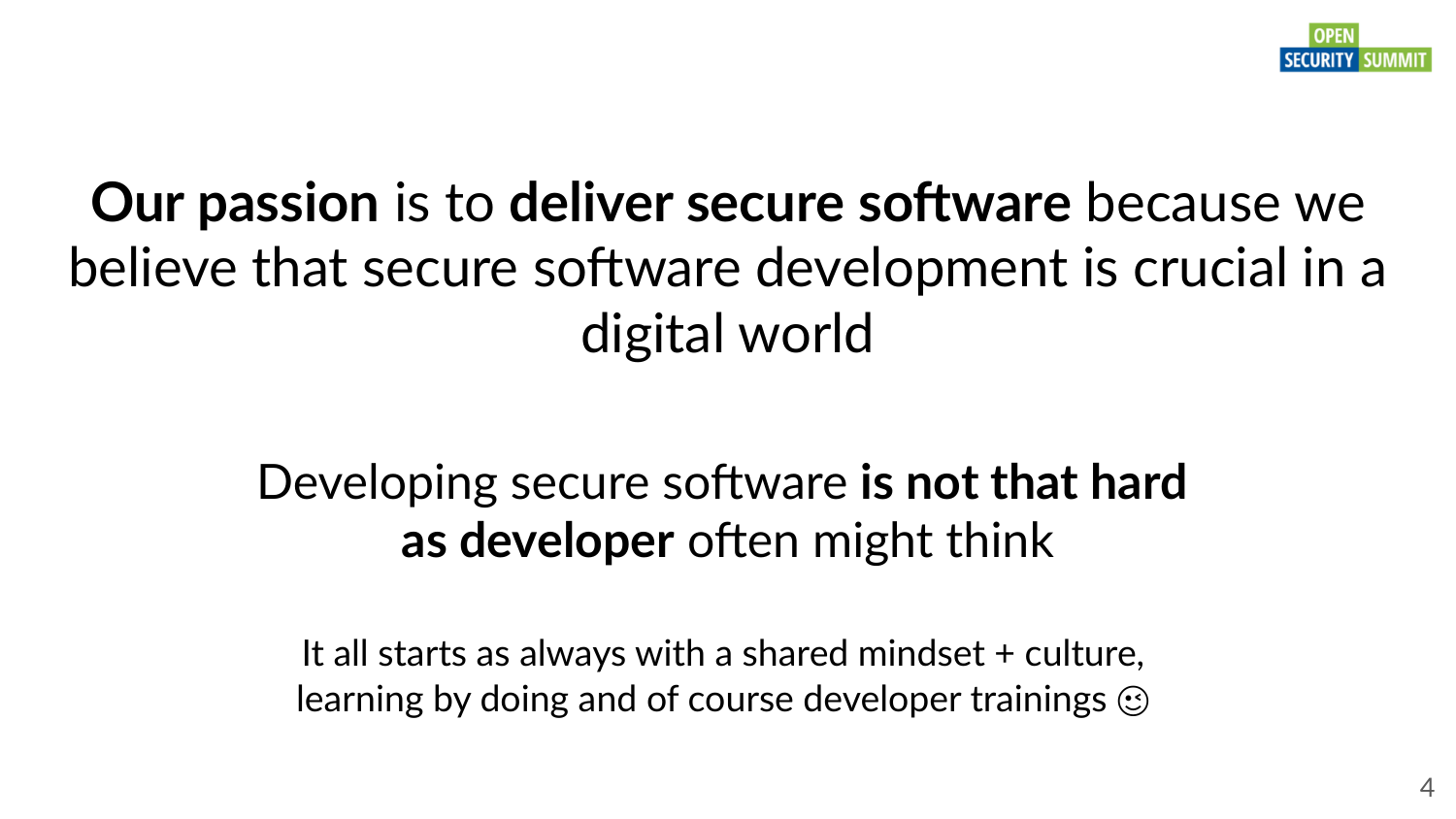

# Our passion is to deliver secure software because we believe that secure software development is crucial in a digital world

Developing secure software is not that hard
as developer often might think

It all starts as always with a shared mindset + culture,
learning by doing and of course developer trainings 😉
4